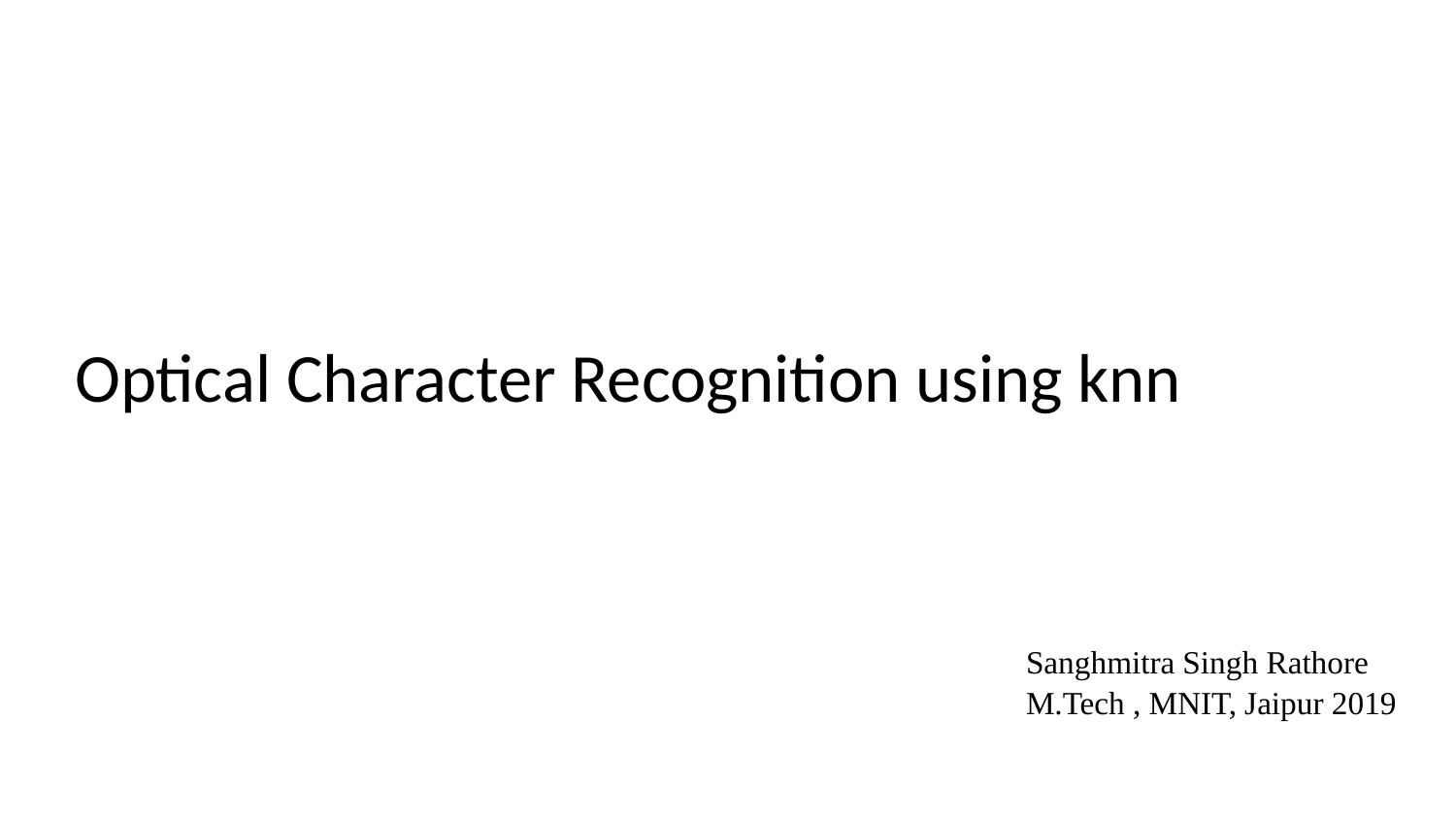

# Optical Character Recognition using knn
Sanghmitra Singh Rathore
M.Tech , MNIT, Jaipur 2019